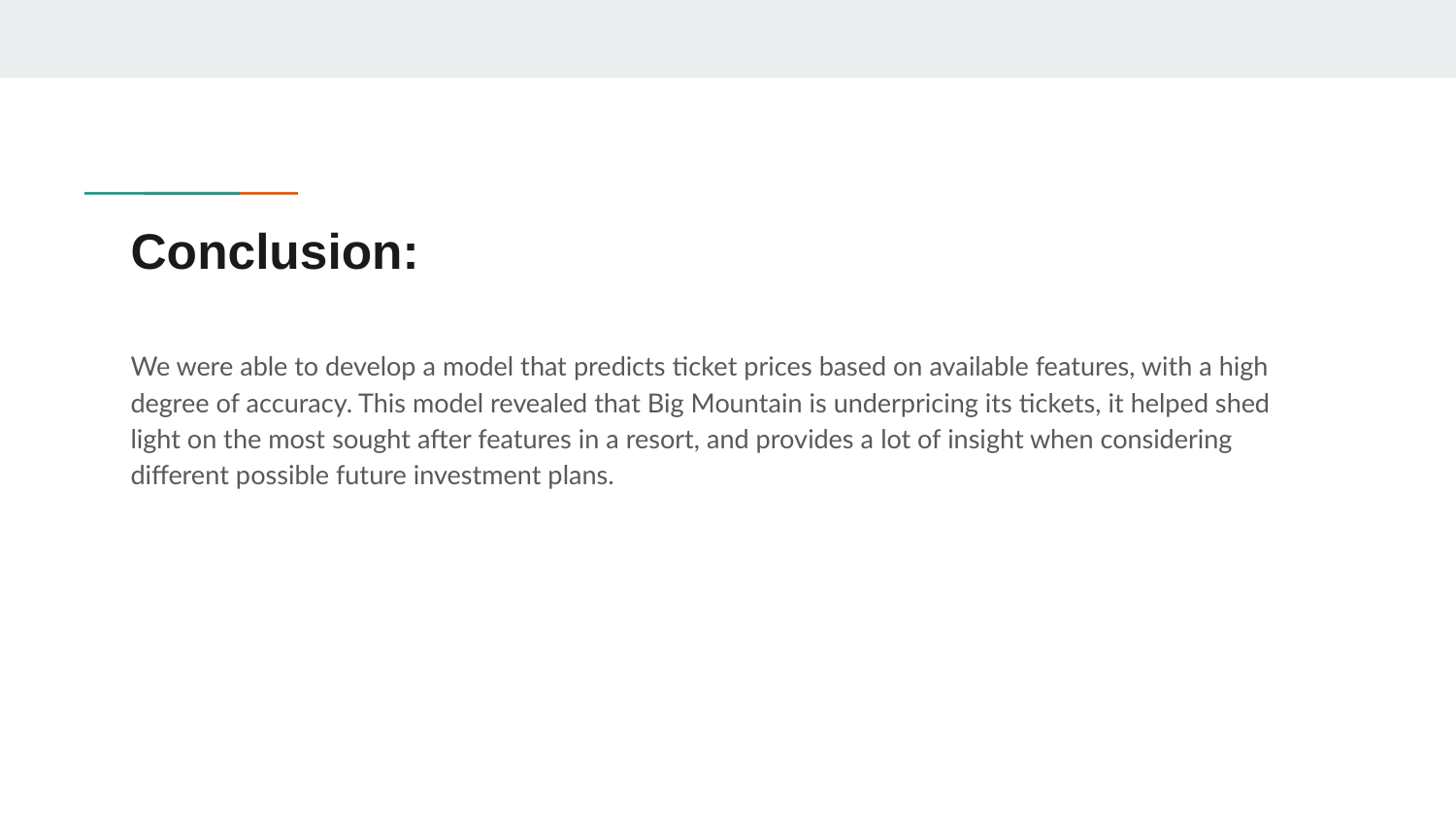

# Conclusion:
We were able to develop a model that predicts ticket prices based on available features, with a high degree of accuracy. This model revealed that Big Mountain is underpricing its tickets, it helped shed light on the most sought after features in a resort, and provides a lot of insight when considering different possible future investment plans.